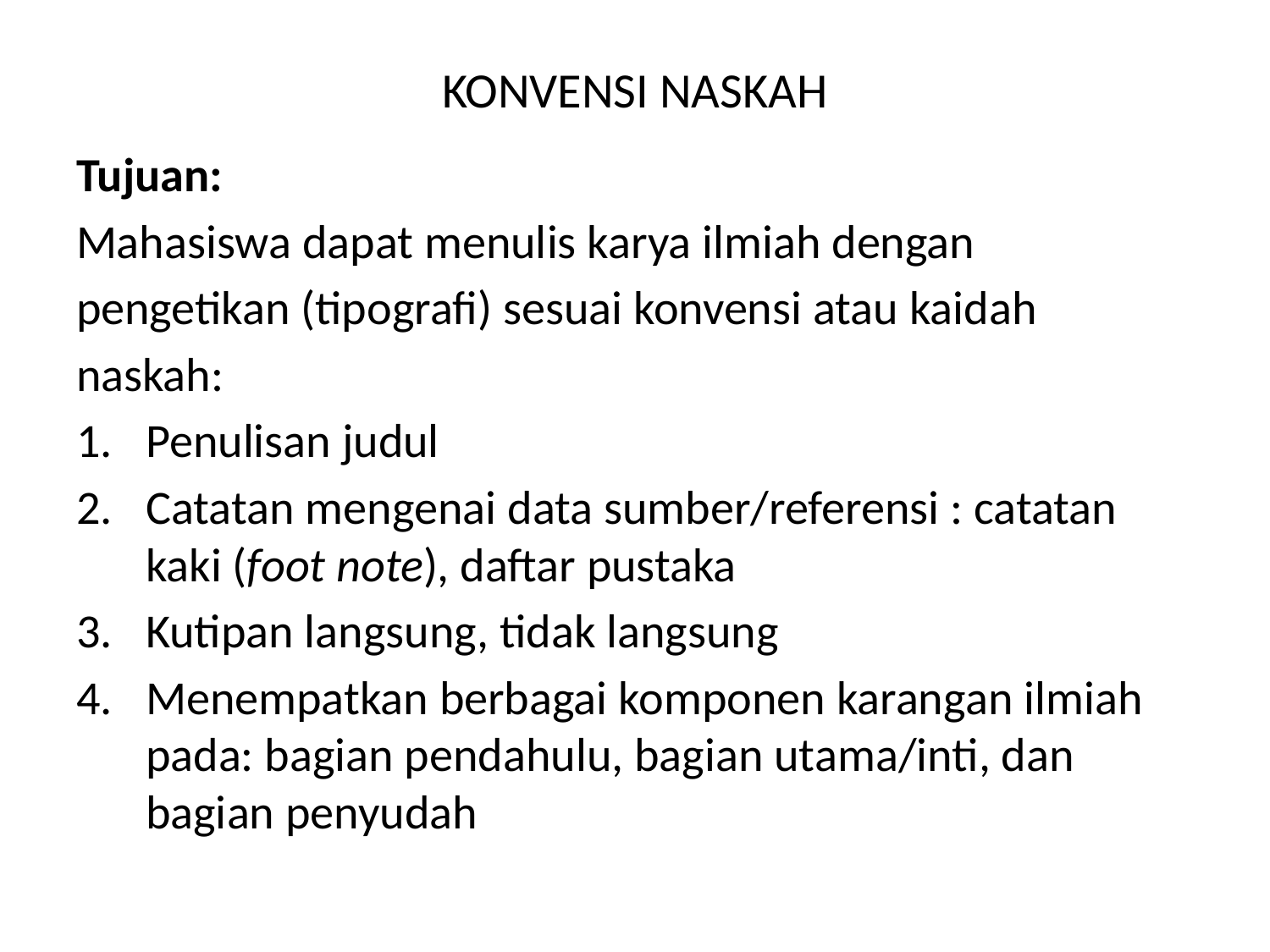

# KONVENSI NASKAH
Tujuan:
Mahasiswa dapat menulis karya ilmiah dengan
pengetikan (tipografi) sesuai konvensi atau kaidah
naskah:
Penulisan judul
Catatan mengenai data sumber/referensi : catatan kaki (foot note), daftar pustaka
Kutipan langsung, tidak langsung
Menempatkan berbagai komponen karangan ilmiah pada: bagian pendahulu, bagian utama/inti, dan bagian penyudah